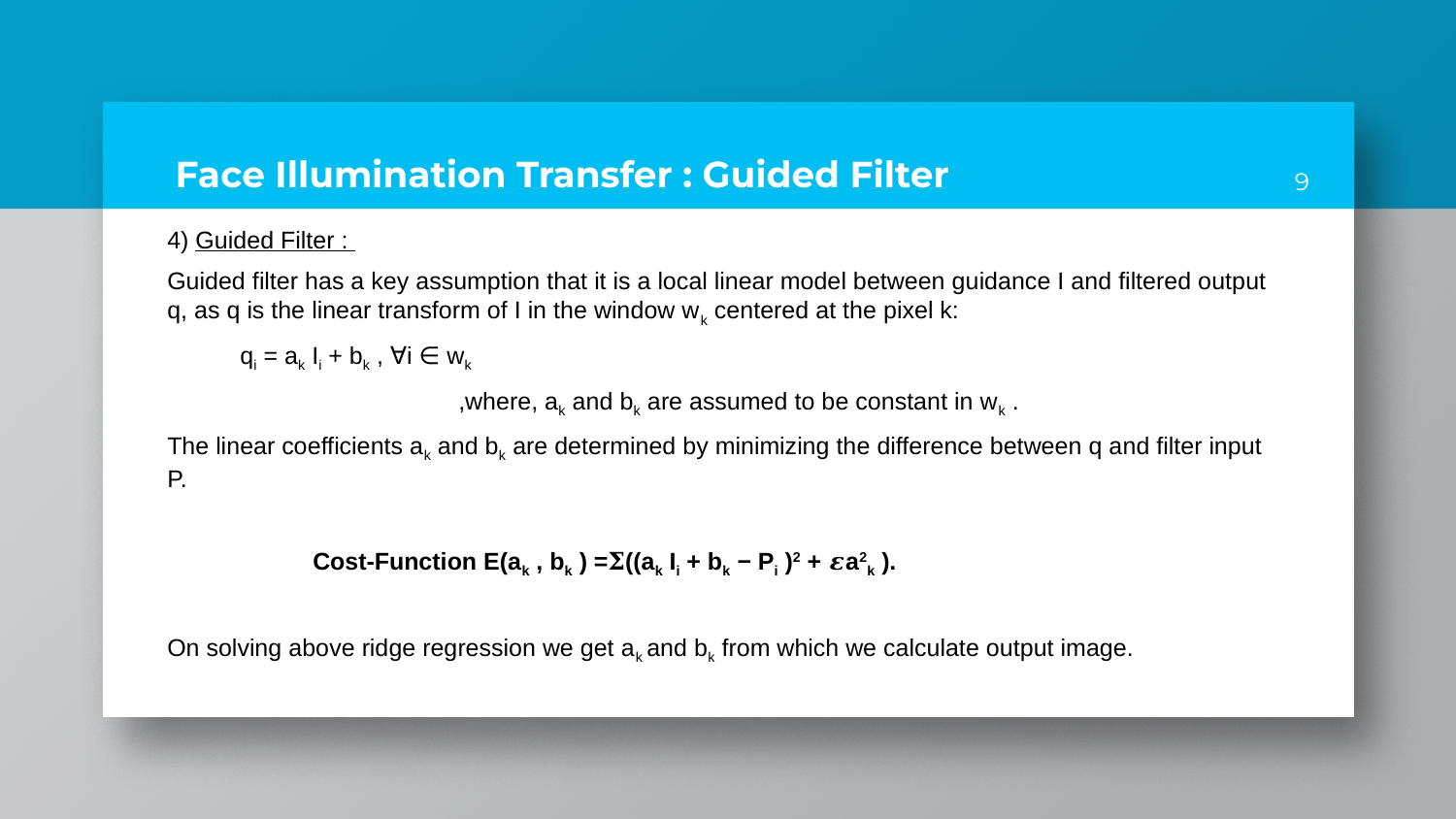

# Face Illumination Transfer : Guided Filter
9
4) Guided Filter :
Guided filter has a key assumption that it is a local linear model between guidance I and filtered output q, as q is the linear transform of I in the window wk centered at the pixel k:
qi = ak Ii + bk , ∀i ∈ wk
,where, ak and bk are assumed to be constant in wk .
The linear coefficients ak and bk are determined by minimizing the difference between q and filter input P.

Cost-Function E(ak , bk ) =𝚺((ak Ii + bk − Pi )2 + 𝜺a2k ).

On solving above ridge regression we get ak and bk from which we calculate output image.